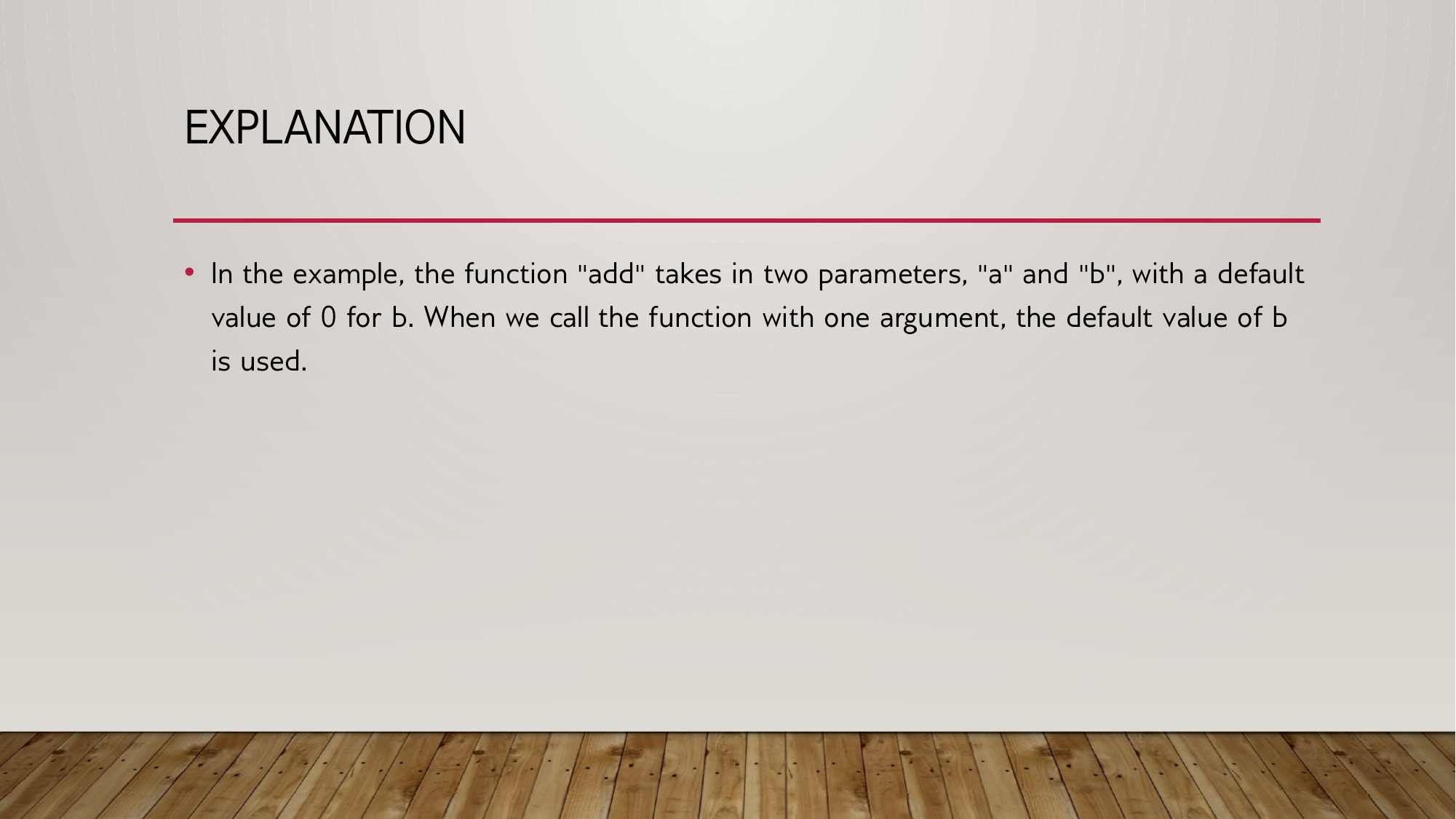

# Explanation
In the example, the function "add" takes in two parameters, "a" and "b", with a default value of 0 for b. When we call the function with one argument, the default value of b is used.